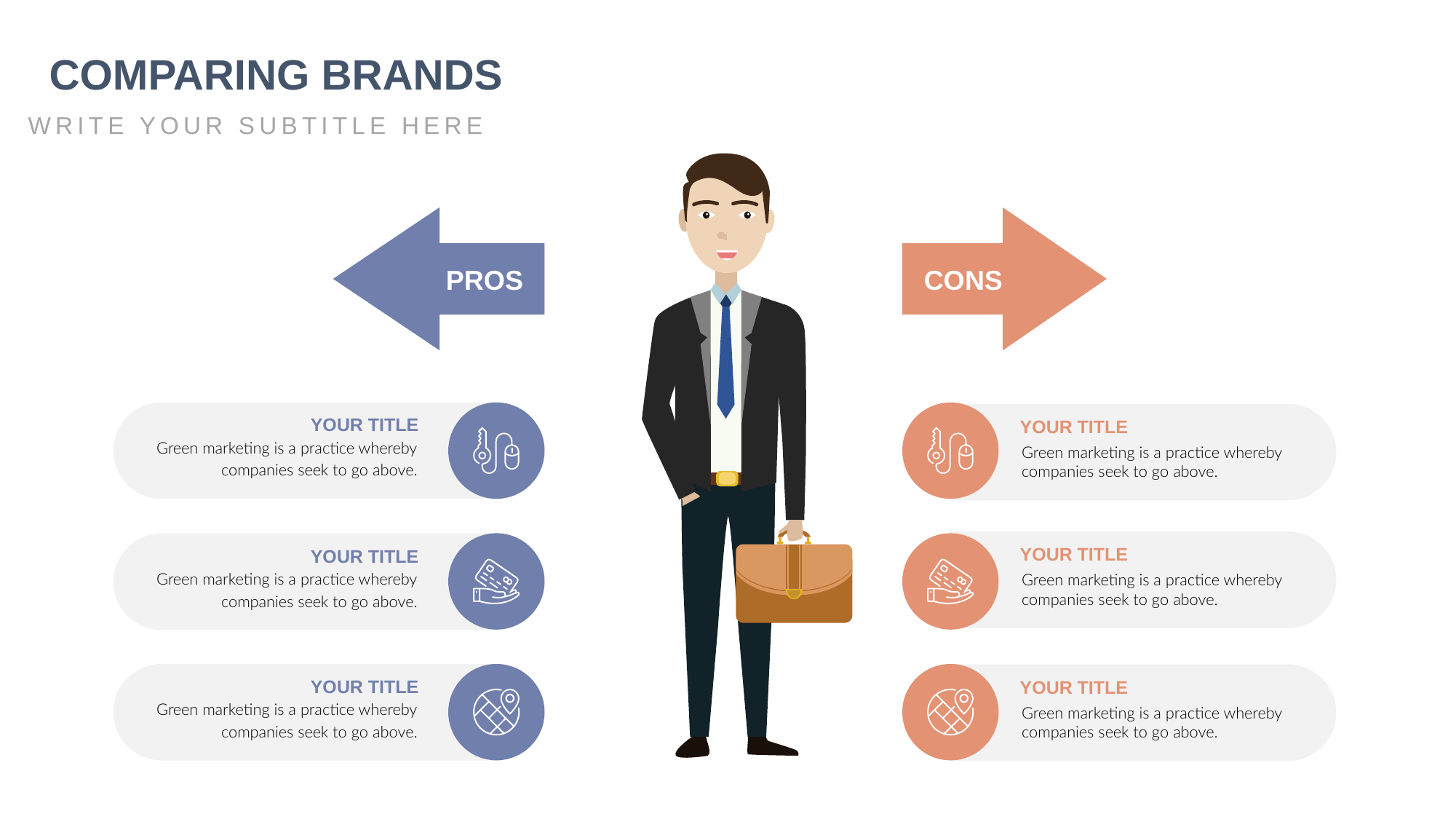

COMPARING BRANDS
WRITE YOUR SUBTITLE HERE

PROS

CONS

YOUR TITLE
Green marketing is a practice whereby
companies seek to go above.

YOUR TITLE
Green marketing is a practice whereby companies seek to go above.

YOUR TITLE
Green marketing is a practice whereby companies seek to go above.

YOUR TITLE
Green marketing is a practice whereby
companies seek to go above.

YOUR TITLE
Green marketing is a practice whereby
companies seek to go above.

YOUR TITLE
Green marketing is a practice whereby companies seek to go above.